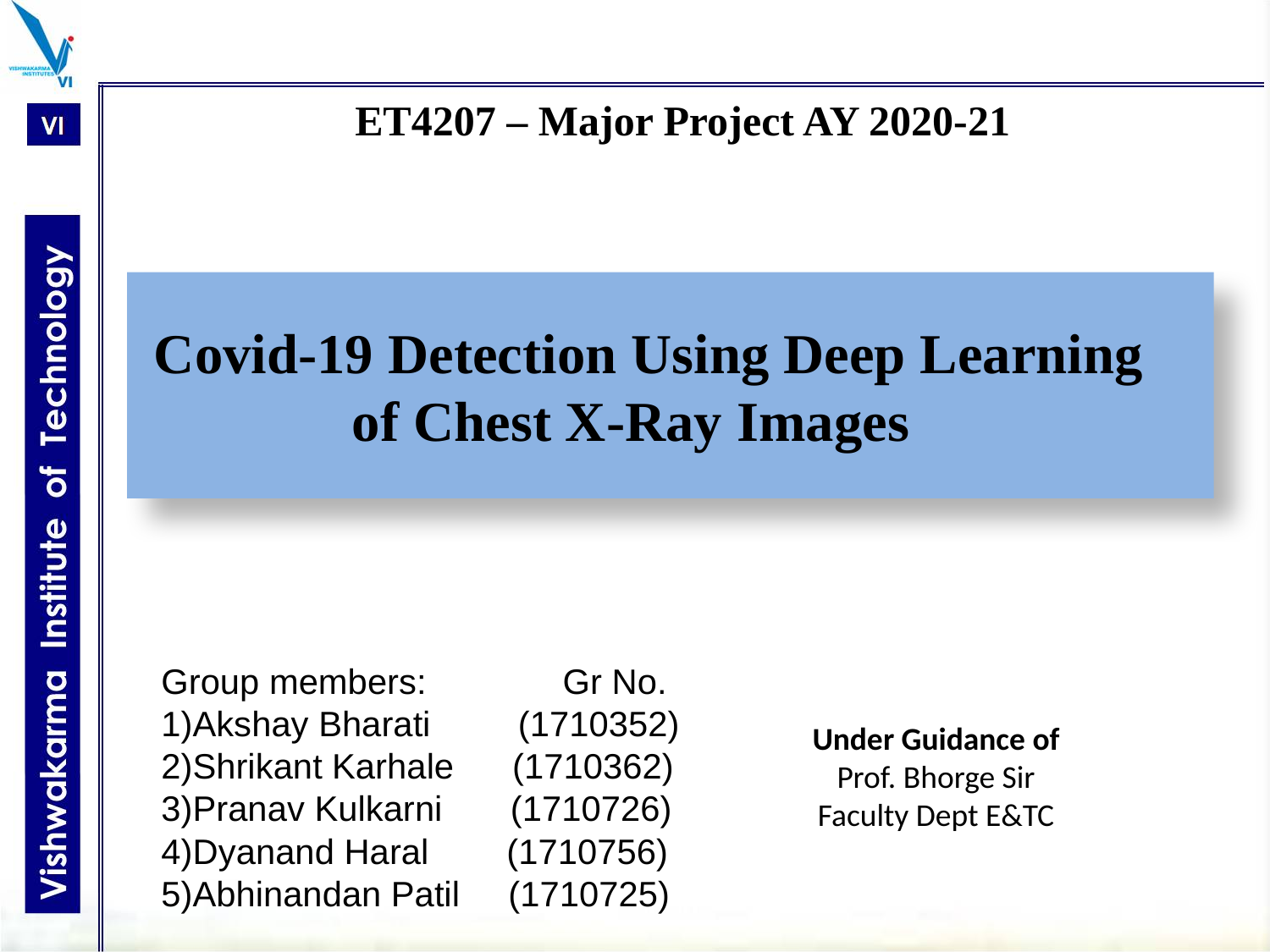

ET4207 – Major Project AY 2020-21
# Covid-19 Detection Using Deep Learning of Chest X-Ray Images
Group members:              Gr No.
1)Akshay Bharati         (1710352)
2)Shrikant Karhale      (1710362)
3)Pranav Kulkarni       (1710726)
4)Dyanand Haral        (1710756)
5)Abhinandan Patil     (1710725)

Under Guidance of
Prof. Bhorge Sir
Faculty Dept E&TC